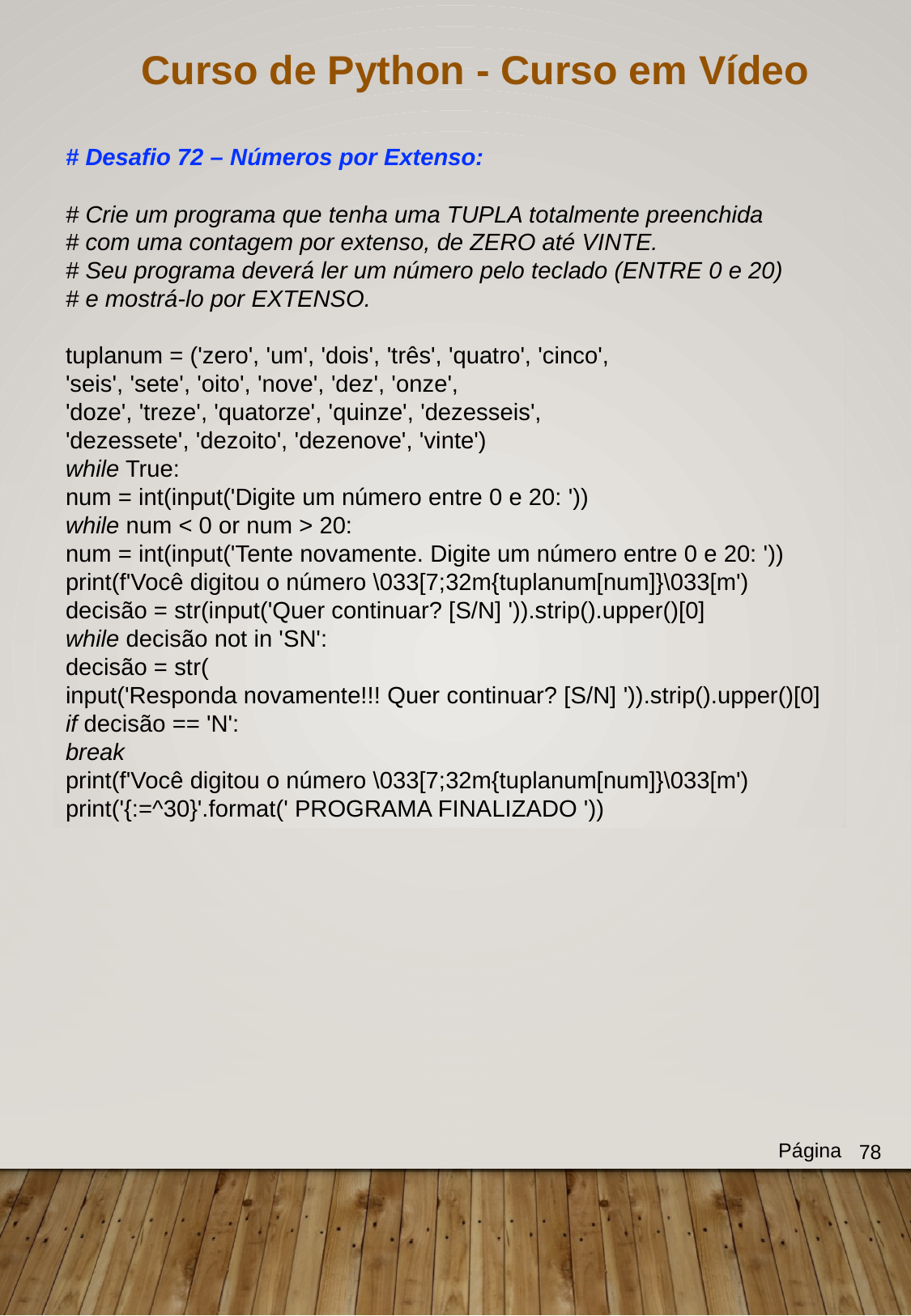

Curso de Python - Curso em Vídeo
# Desafio 72 – Números por Extenso:

# Crie um programa que tenha uma TUPLA totalmente preenchida
# com uma contagem por extenso, de ZERO até VINTE.
# Seu programa deverá ler um número pelo teclado (ENTRE 0 e 20)
# e mostrá-lo por EXTENSO.
tuplanum = ('zero', 'um', 'dois', 'três', 'quatro', 'cinco',
'seis', 'sete', 'oito', 'nove', 'dez', 'onze',
'doze', 'treze', 'quatorze', 'quinze', 'dezesseis',
'dezessete', 'dezoito', 'dezenove', 'vinte')
while True:
num = int(input('Digite um número entre 0 e 20: '))
while num < 0 or num > 20:
num = int(input('Tente novamente. Digite um número entre 0 e 20: '))
print(f'Você digitou o número \033[7;32m{tuplanum[num]}\033[m')
decisão = str(input('Quer continuar? [S/N] ')).strip().upper()[0]
while decisão not in 'SN':
decisão = str(
input('Responda novamente!!! Quer continuar? [S/N] ')).strip().upper()[0]
if decisão == 'N':
break
print(f'Você digitou o número \033[7;32m{tuplanum[num]}\033[m')
print('{:=^30}'.format(' PROGRAMA FINALIZADO '))
Página
78